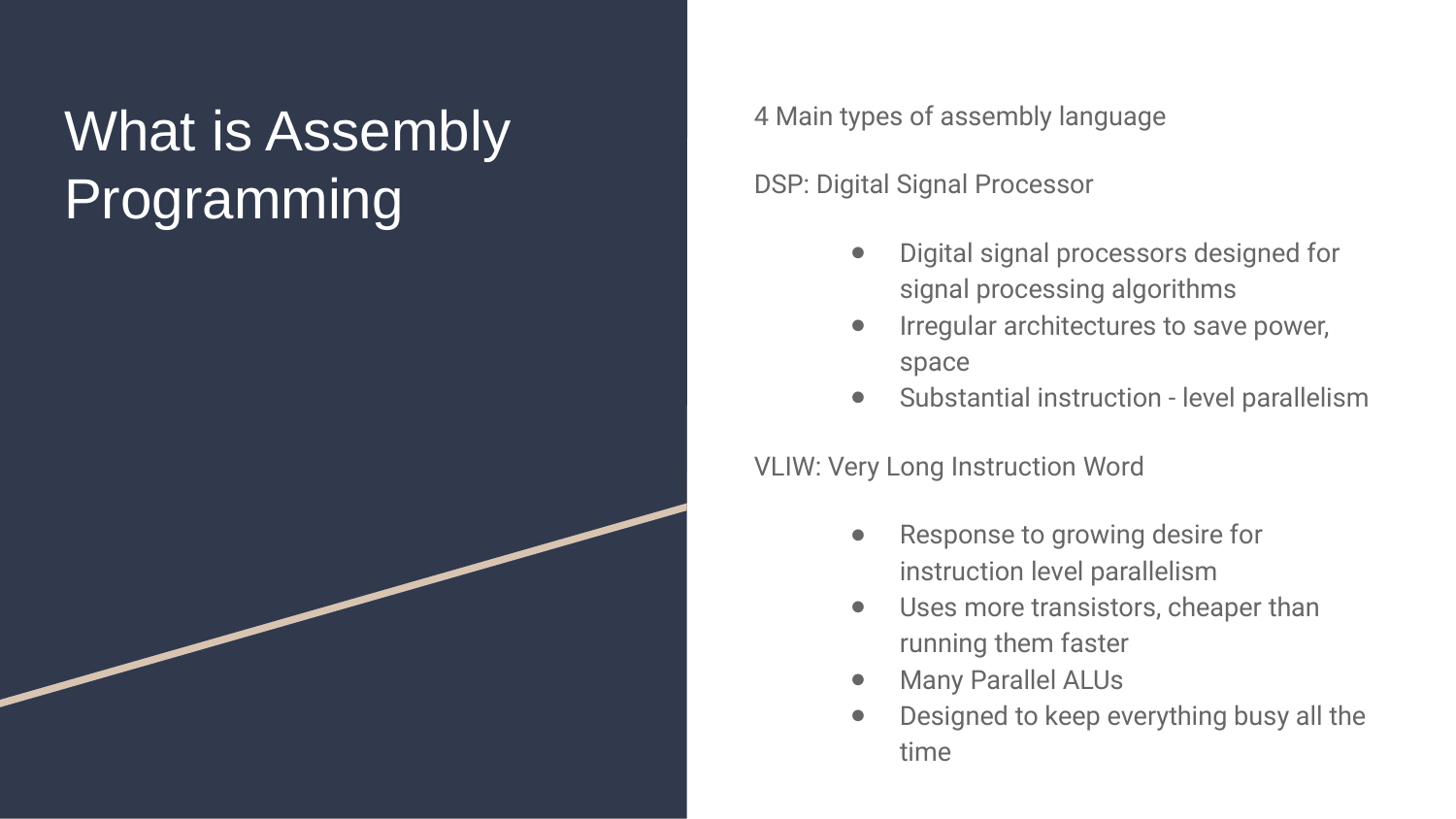

# What is Assembly Programming
4 Main types of assembly language
DSP: Digital Signal Processor
Digital signal processors designed for signal processing algorithms
Irregular architectures to save power, space
Substantial instruction - level parallelism
VLIW: Very Long Instruction Word
Response to growing desire for instruction level parallelism
Uses more transistors, cheaper than running them faster
Many Parallel ALUs
Designed to keep everything busy all the time